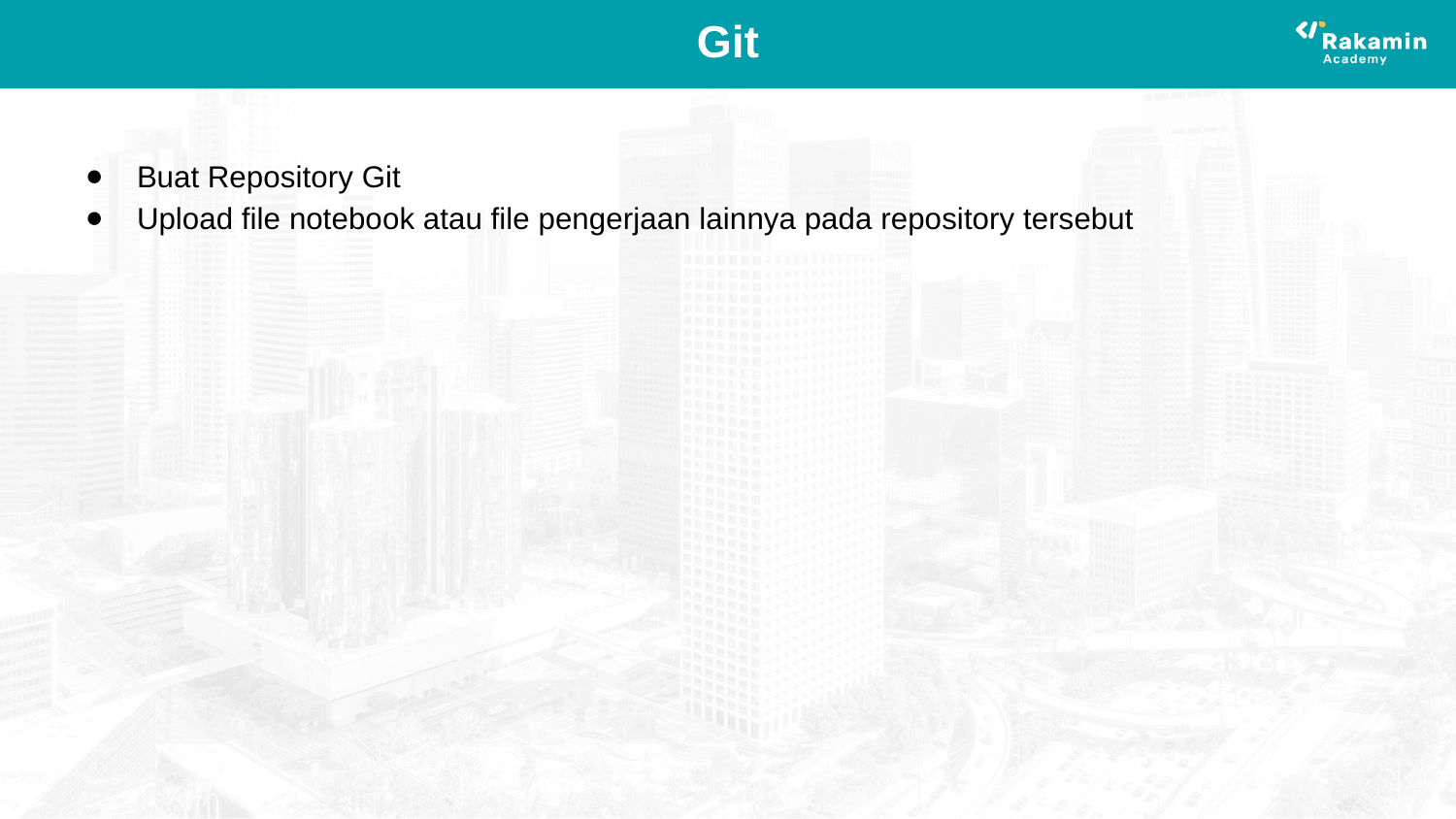

# Git
Buat Repository Git
Upload file notebook atau file pengerjaan lainnya pada repository tersebut